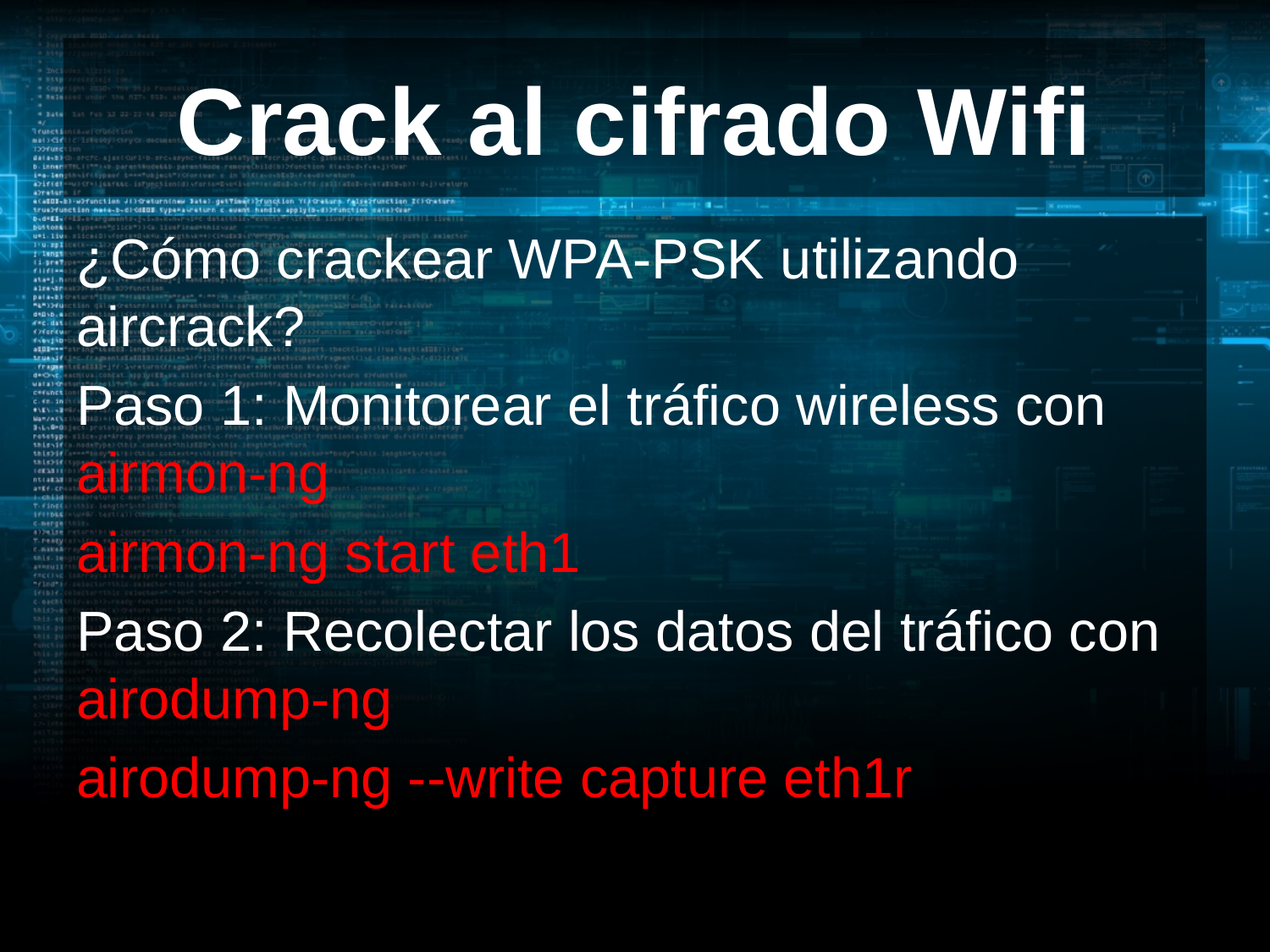

# Crack al cifrado Wifi
¿Cómo crackear WPA-PSK utilizando aircrack?
Paso 1: Monitorear el tráfico wireless con airmon-ng
airmon-ng start eth1
Paso 2: Recolectar los datos del tráfico con airodump-ng
airodump-ng --write capture eth1r